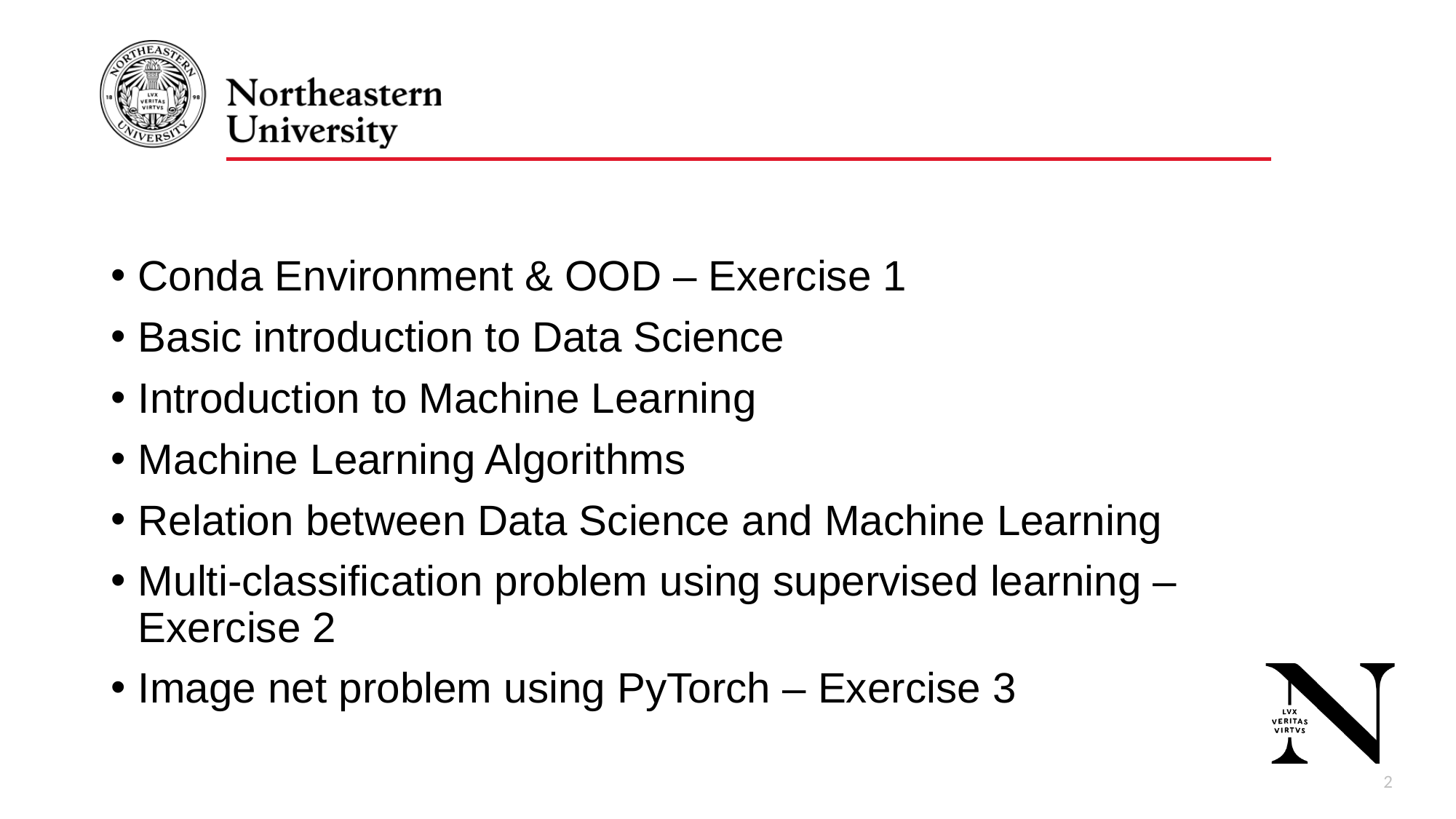

Conda Environment & OOD – Exercise 1
Basic introduction to Data Science
Introduction to Machine Learning
Machine Learning Algorithms
Relation between Data Science and Machine Learning
Multi-classification problem using supervised learning – Exercise 2
Image net problem using PyTorch – Exercise 3

2